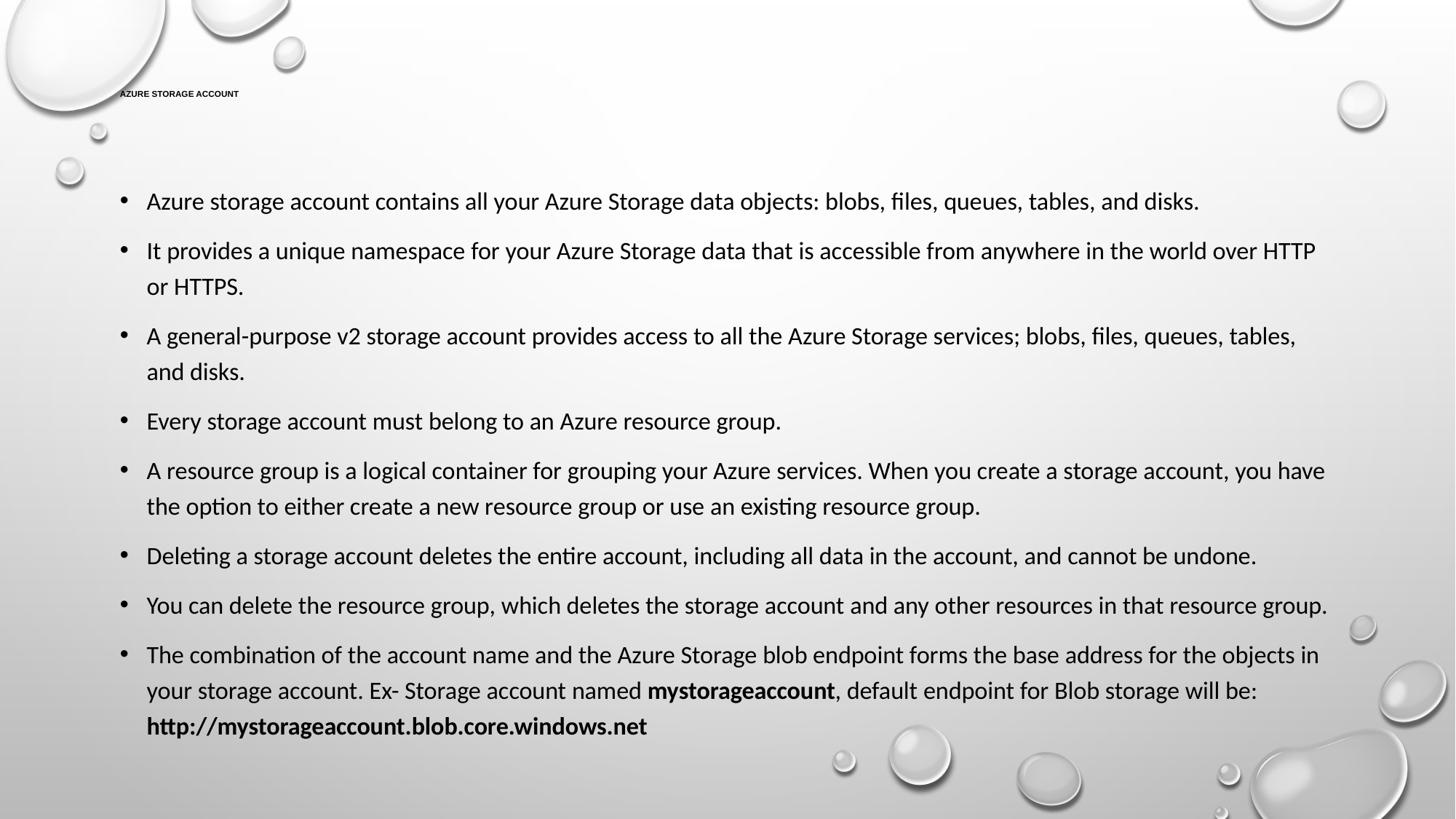

# Azure Storage Account
Azure storage account contains all your Azure Storage data objects: blobs, files, queues, tables, and disks.
It provides a unique namespace for your Azure Storage data that is accessible from anywhere in the world over HTTP or HTTPS.
A general-purpose v2 storage account provides access to all the Azure Storage services; blobs, files, queues, tables, and disks.
Every storage account must belong to an Azure resource group.
A resource group is a logical container for grouping your Azure services. When you create a storage account, you have the option to either create a new resource group or use an existing resource group.
Deleting a storage account deletes the entire account, including all data in the account, and cannot be undone.
You can delete the resource group, which deletes the storage account and any other resources in that resource group.
The combination of the account name and the Azure Storage blob endpoint forms the base address for the objects in your storage account. Ex- Storage account named mystorageaccount, default endpoint for Blob storage will be: http://mystorageaccount.blob.core.windows.net